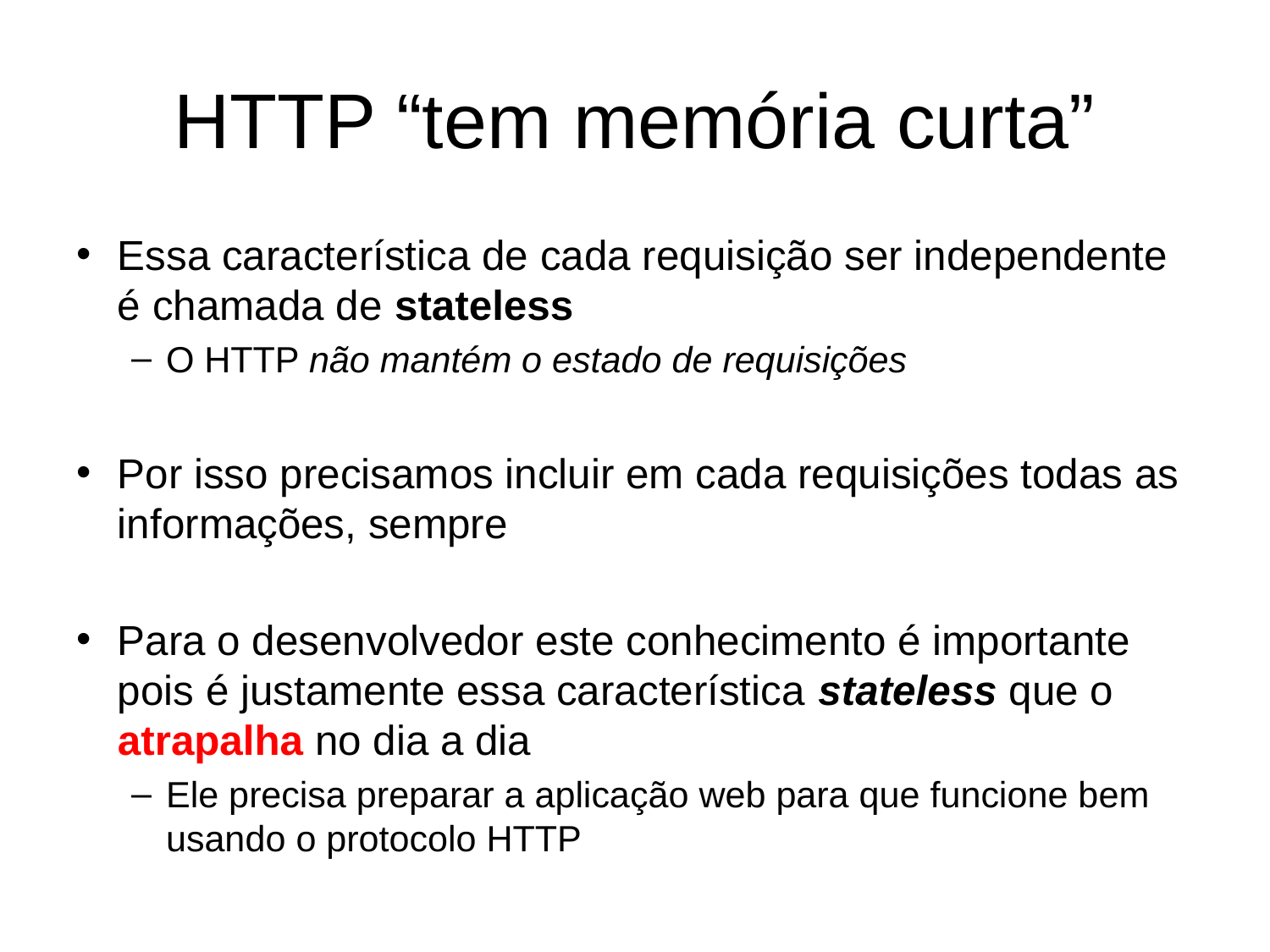

# HTTP “tem memória curta”
Essa característica de cada requisição ser independente é chamada de stateless
O HTTP não mantém o estado de requisições

Por isso precisamos incluir em cada requisições todas as informações, sempre

Para o desenvolvedor este conhecimento é importante pois é justamente essa característica stateless que o atrapalha no dia a dia
Ele precisa preparar a aplicação web para que funcione bem usando o protocolo HTTP